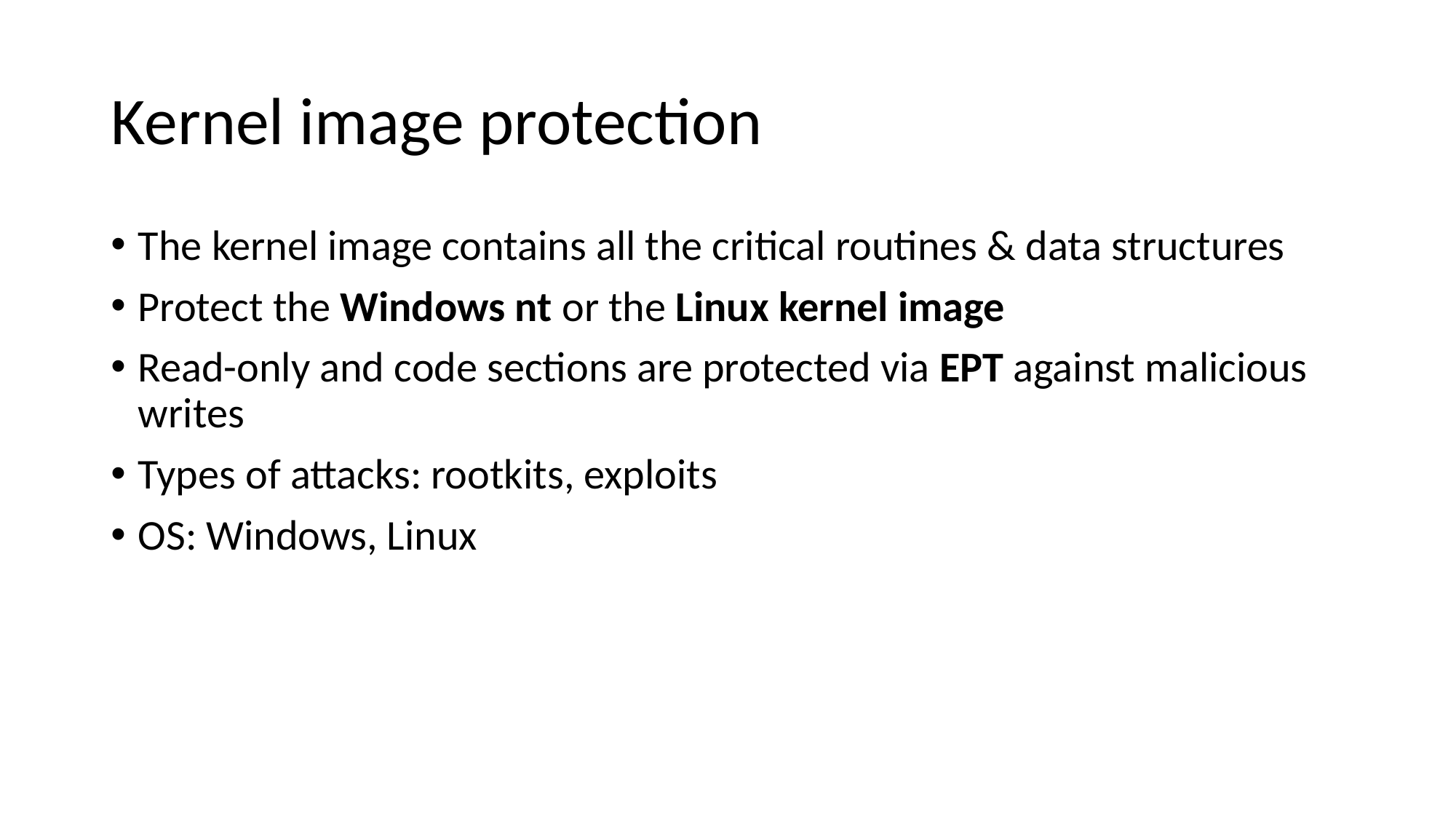

# Kernel image protection
The kernel image contains all the critical routines & data structures
Protect the Windows nt or the Linux kernel image
Read-only and code sections are protected via EPT against malicious writes
Types of attacks: rootkits, exploits
OS: Windows, Linux